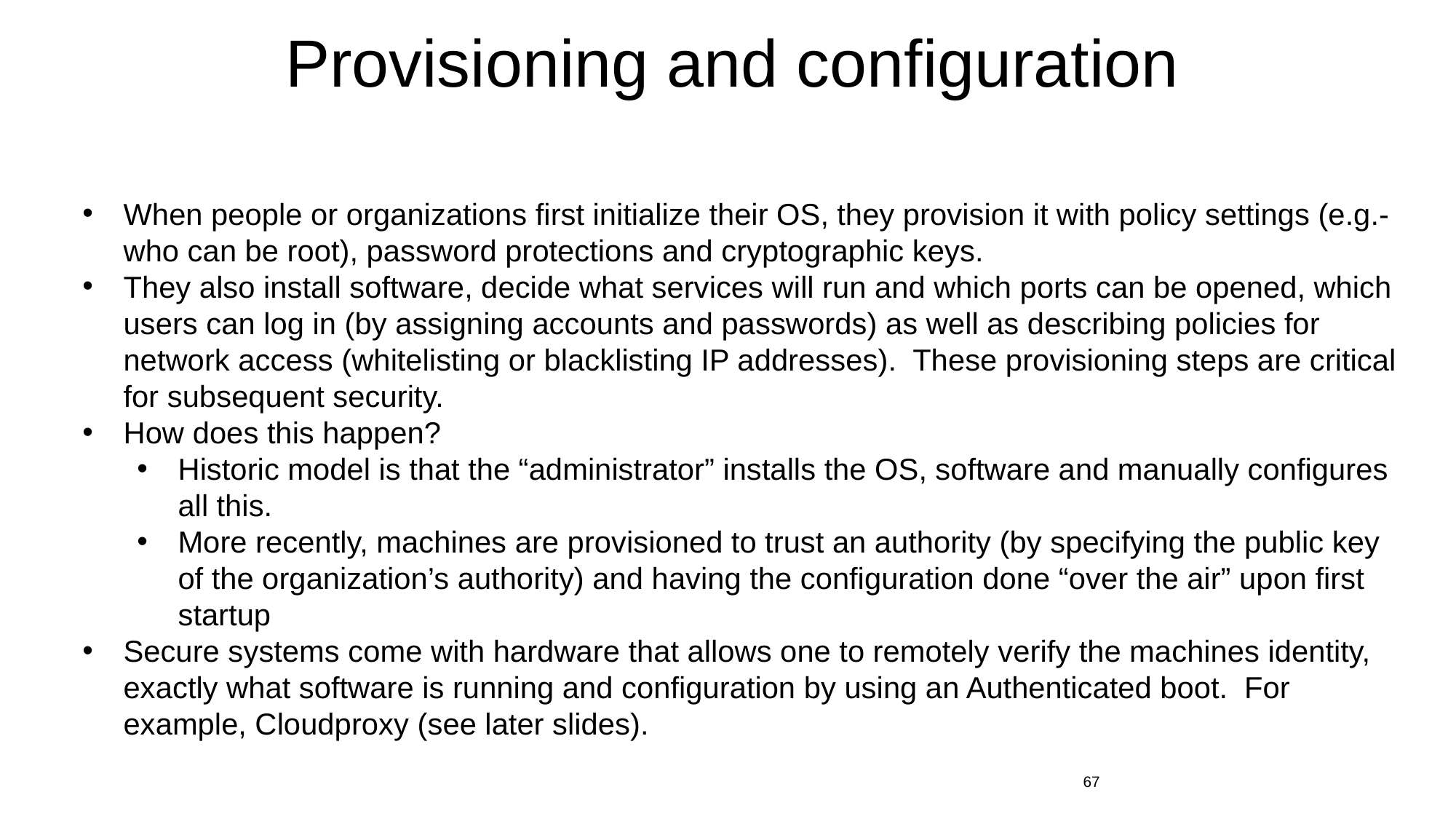

# Provisioning and configuration
When people or organizations first initialize their OS, they provision it with policy settings (e.g.- who can be root), password protections and cryptographic keys.
They also install software, decide what services will run and which ports can be opened, which users can log in (by assigning accounts and passwords) as well as describing policies for network access (whitelisting or blacklisting IP addresses).  These provisioning steps are critical for subsequent security.
How does this happen?
Historic model is that the “administrator” installs the OS, software and manually configures all this.
More recently, machines are provisioned to trust an authority (by specifying the public key of the organization’s authority) and having the configuration done “over the air” upon first startup
Secure systems come with hardware that allows one to remotely verify the machines identity, exactly what software is running and configuration by using an Authenticated boot.  For example, Cloudproxy (see later slides).
67